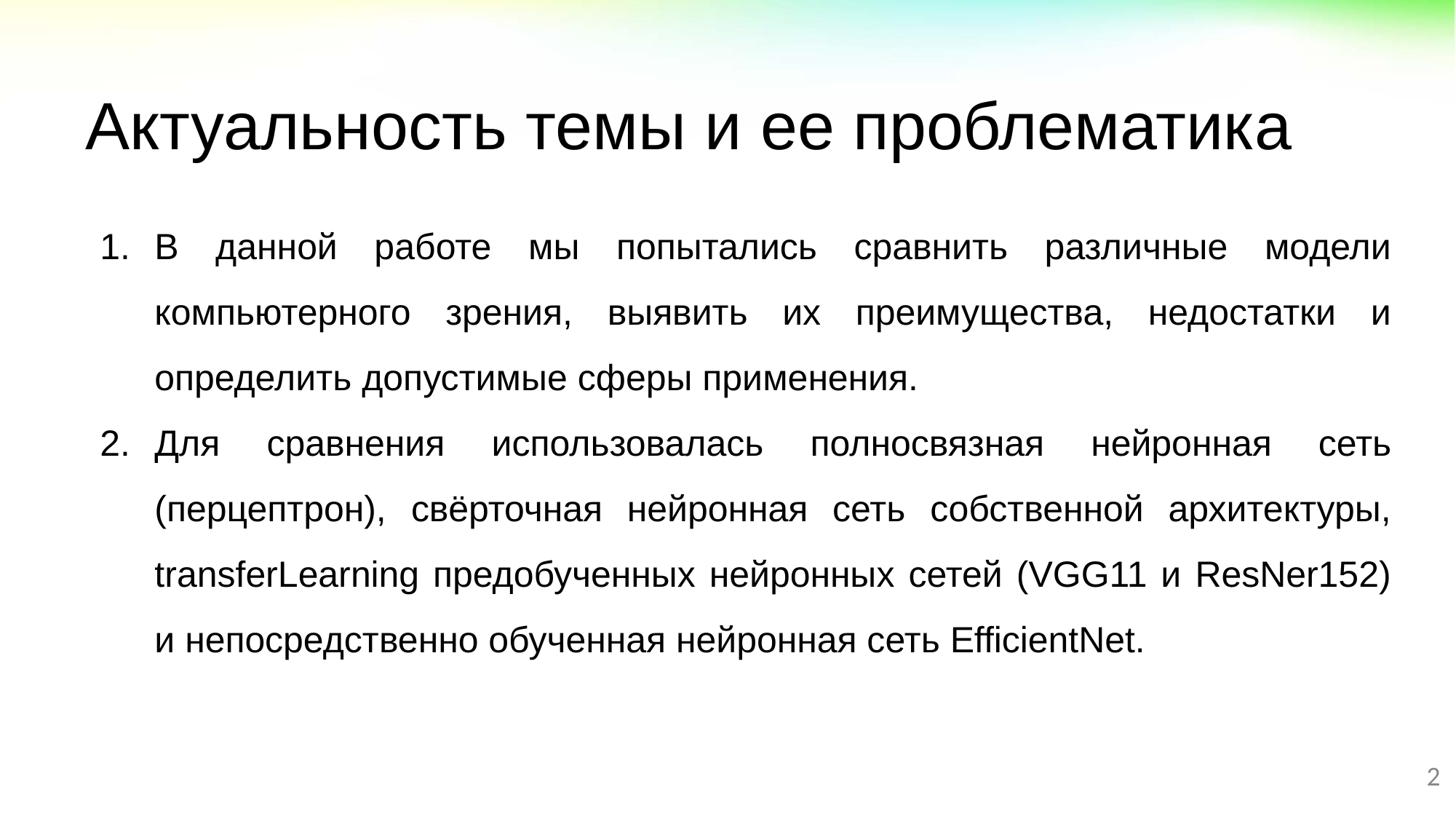

# Актуальность темы и ее проблематика

В данной работе мы попытались сравнить различные модели компьютерного зрения, выявить их преимущества, недостатки и определить допустимые сферы применения.
Для сравнения использовалась полносвязная нейронная сеть (перцептрон), свёрточная нейронная сеть собственной архитектуры, transferLearning предобученных нейронных сетей (VGG11 и ResNer152) и непосредственно обученная нейронная сеть EfficientNet.
2